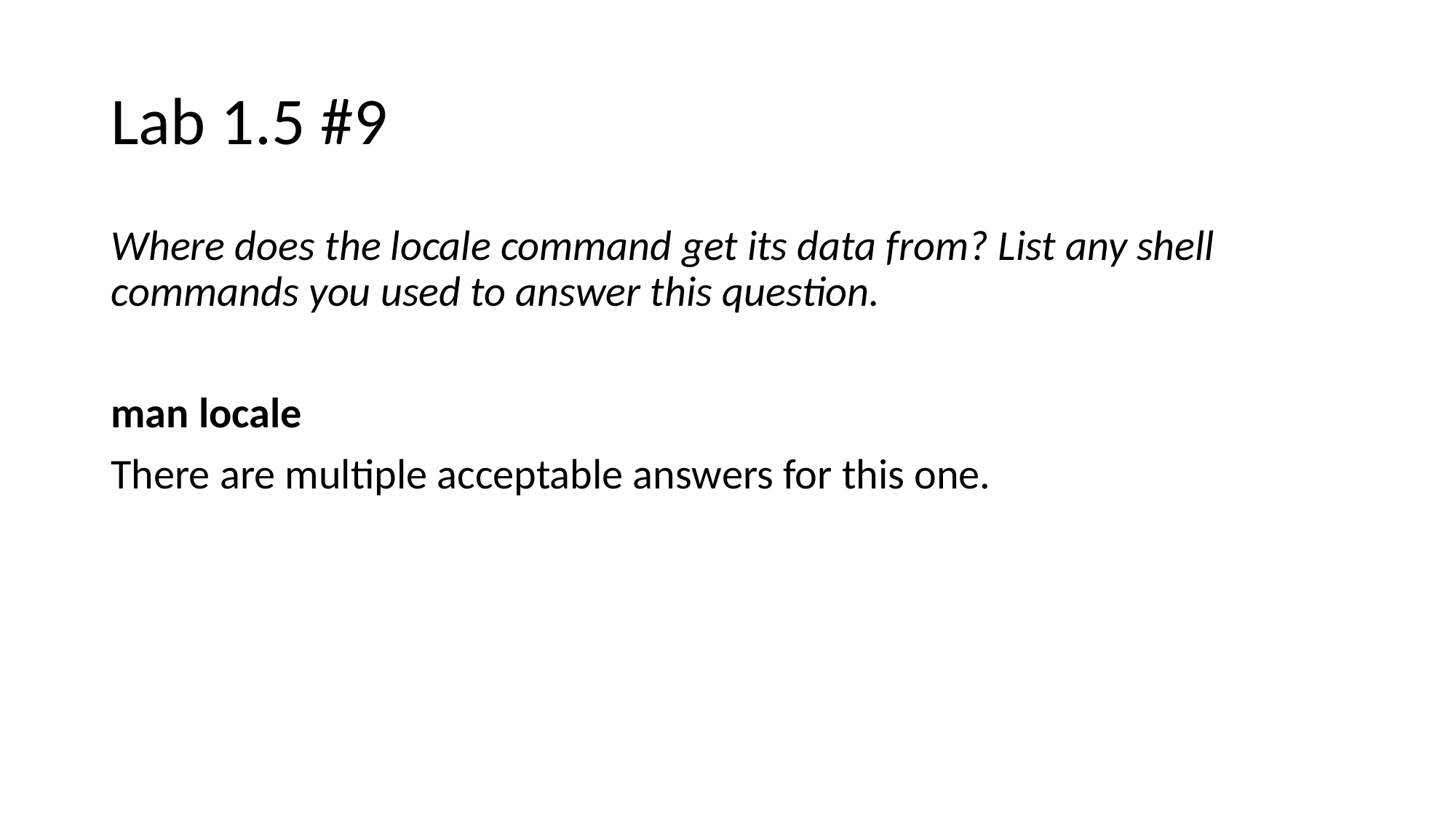

# Lab 1.5 #9
Where does the locale command get its data from? List any shell commands you used to answer this question.

man locale
There are multiple acceptable answers for this one.